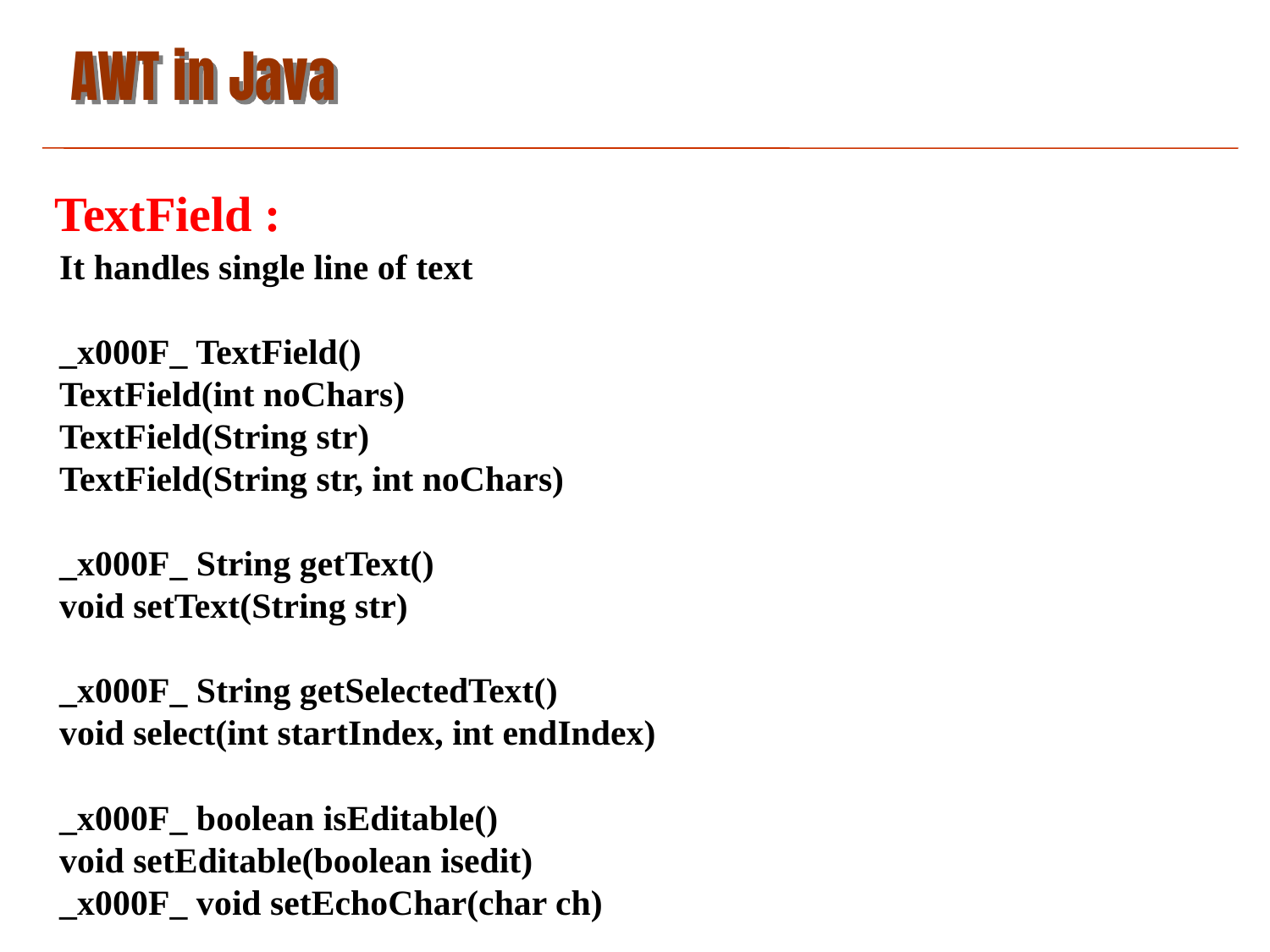

AWT in Java

TextField :
It handles single line of text

_x000F_ TextField()
TextField(int noChars)
TextField(String str)
TextField(String str, int noChars)

_x000F_ String getText()
void setText(String str)

_x000F_ String getSelectedText()
void select(int startIndex, int endIndex)

_x000F_ boolean isEditable()
void setEditable(boolean isedit)
_x000F_ void setEchoChar(char ch)